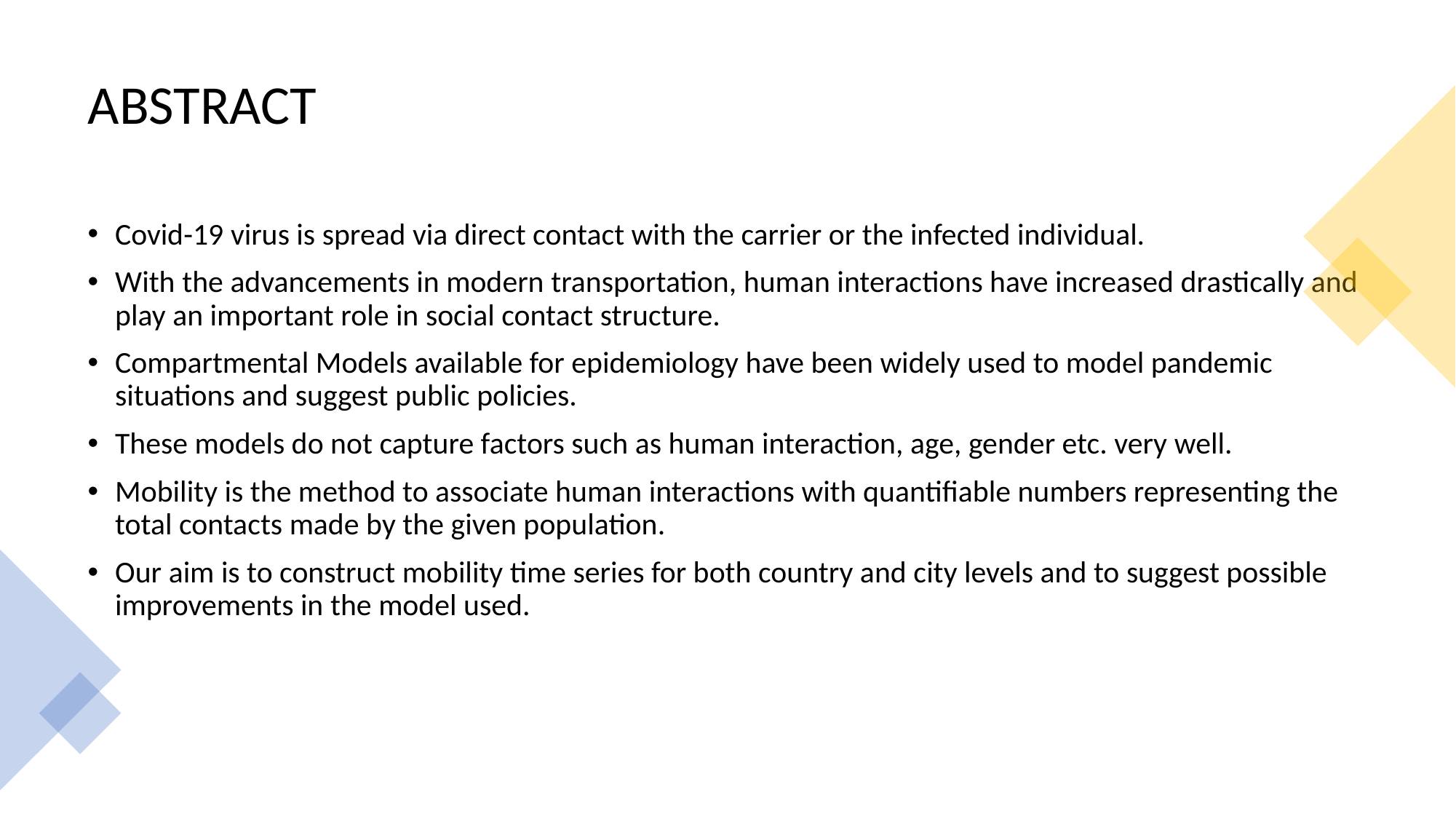

# ABSTRACT

Covid-19 virus is spread via direct contact with the carrier or the infected individual.
With the advancements in modern transportation, human interactions have increased drastically and play an important role in social contact structure.
Compartmental Models available for epidemiology have been widely used to model pandemic situations and suggest public policies.
These models do not capture factors such as human interaction, age, gender etc. very well.
Mobility is the method to associate human interactions with quantifiable numbers representing the total contacts made by the given population.
Our aim is to construct mobility time series for both country and city levels and to suggest possible improvements in the model used.